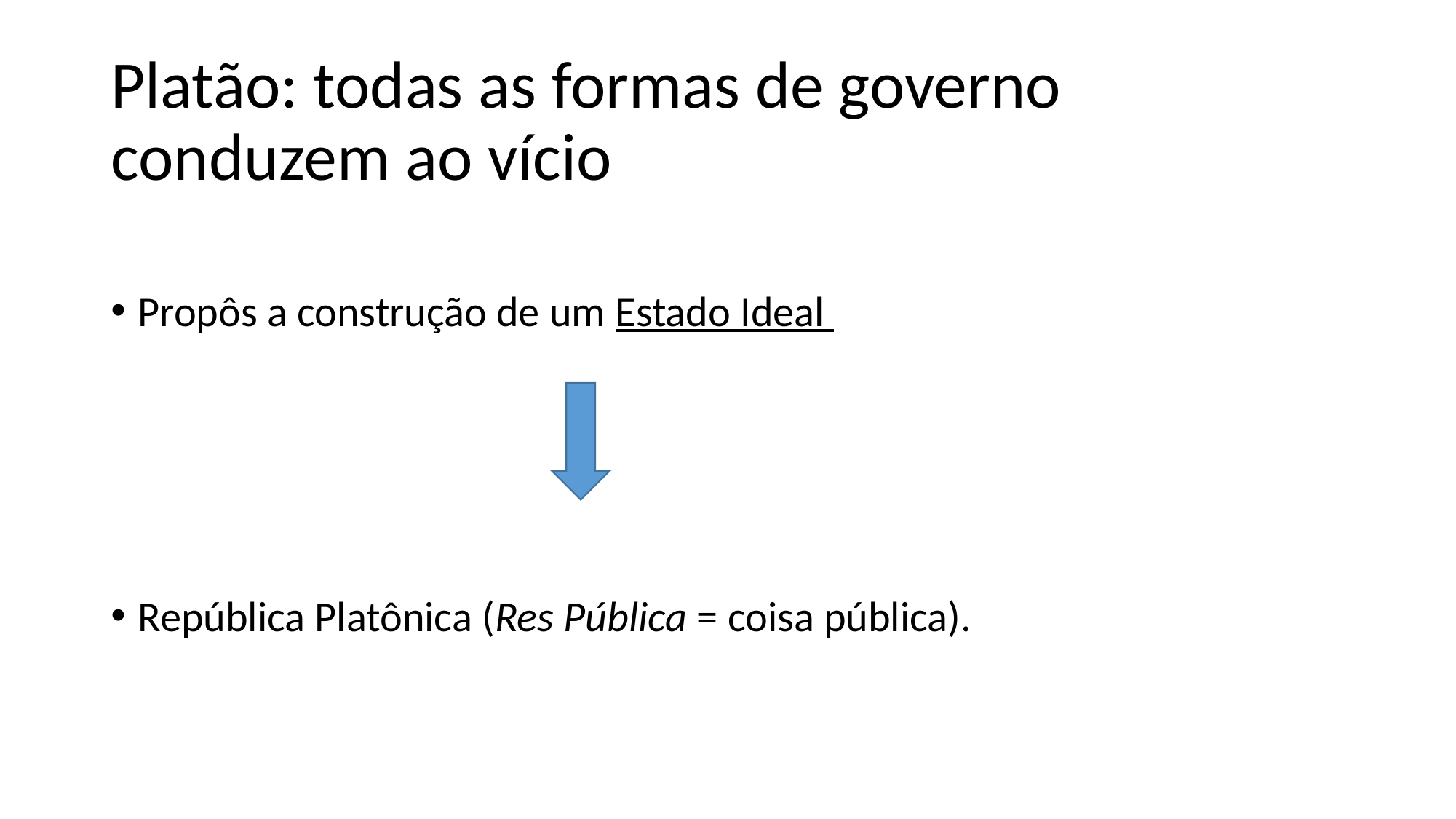

# Platão: todas as formas de governo conduzem ao vício

Propôs a construção de um Estado Ideal

República Platônica (Res Pública = coisa pública).